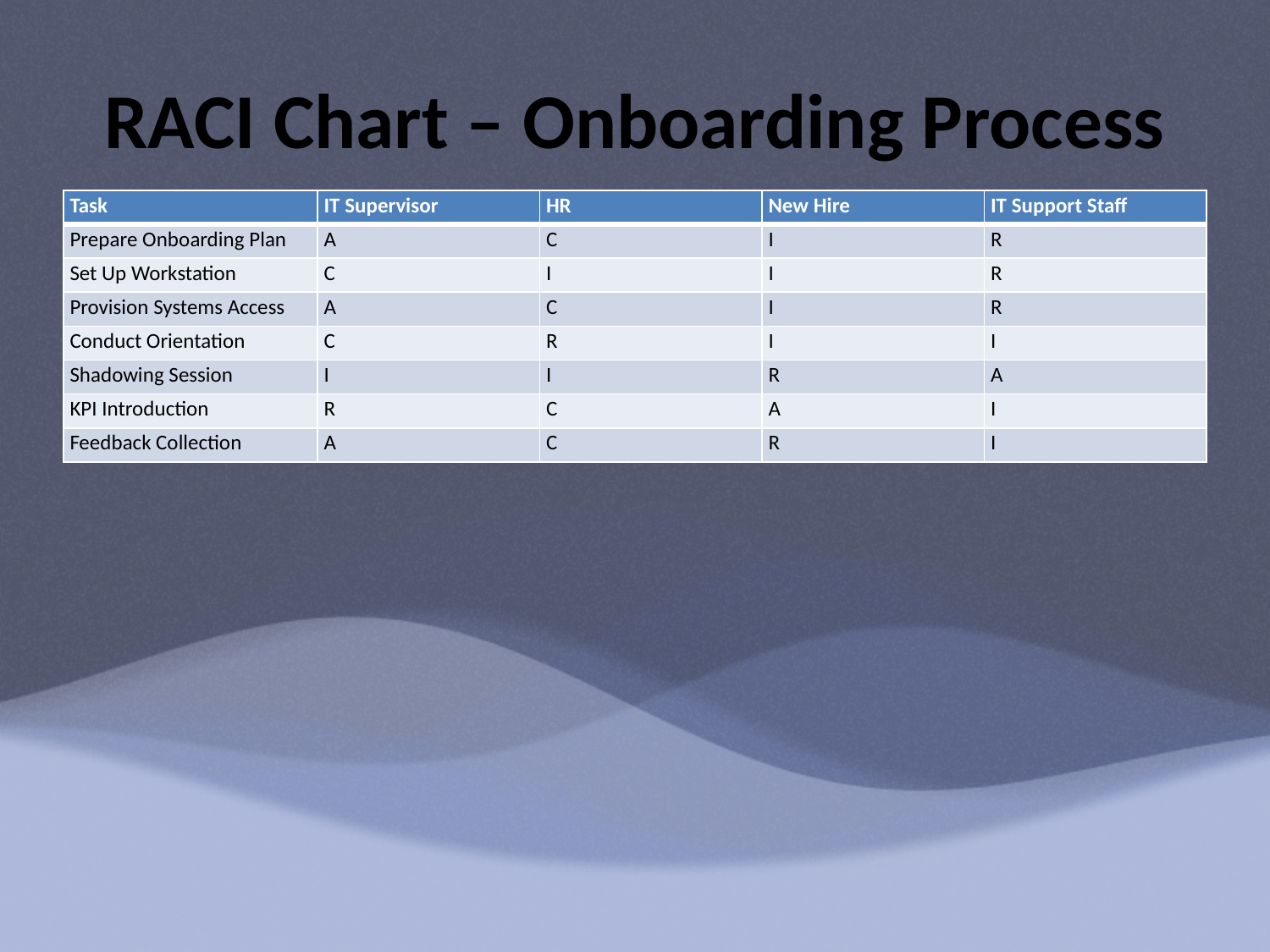

# RACI Chart – Onboarding Process
| Task | IT Supervisor | HR | New Hire | IT Support Staff |
| --- | --- | --- | --- | --- |
| Prepare Onboarding Plan | A | C | I | R |
| Set Up Workstation | C | I | I | R |
| Provision Systems Access | A | C | I | R |
| Conduct Orientation | C | R | I | I |
| Shadowing Session | I | I | R | A |
| KPI Introduction | R | C | A | I |
| Feedback Collection | A | C | R | I |